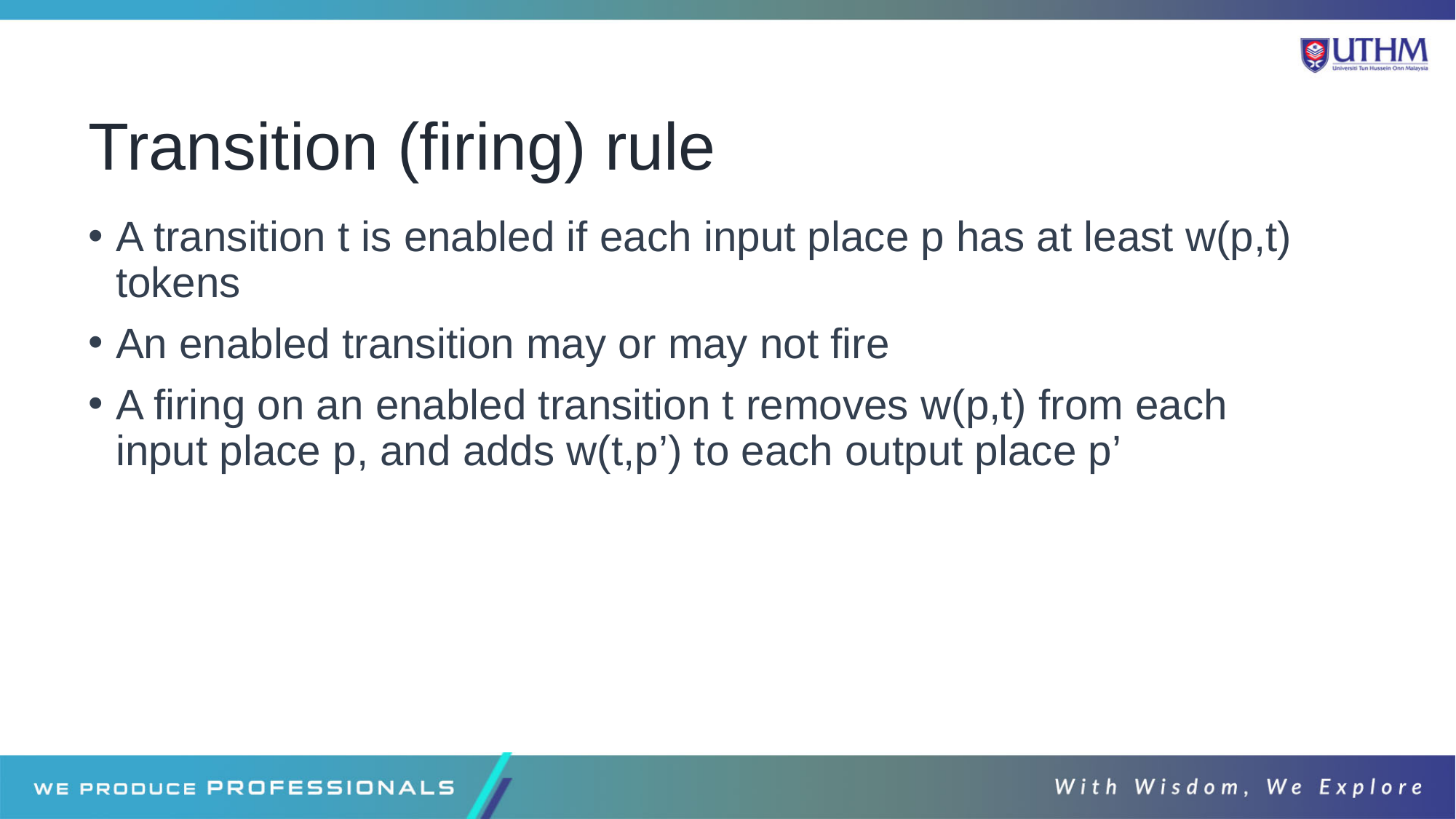

# Transition (firing) rule
A transition t is enabled if each input place p has at least w(p,t) tokens
An enabled transition may or may not fire
A firing on an enabled transition t removes w(p,t) from each input place p, and adds w(t,p’) to each output place p’